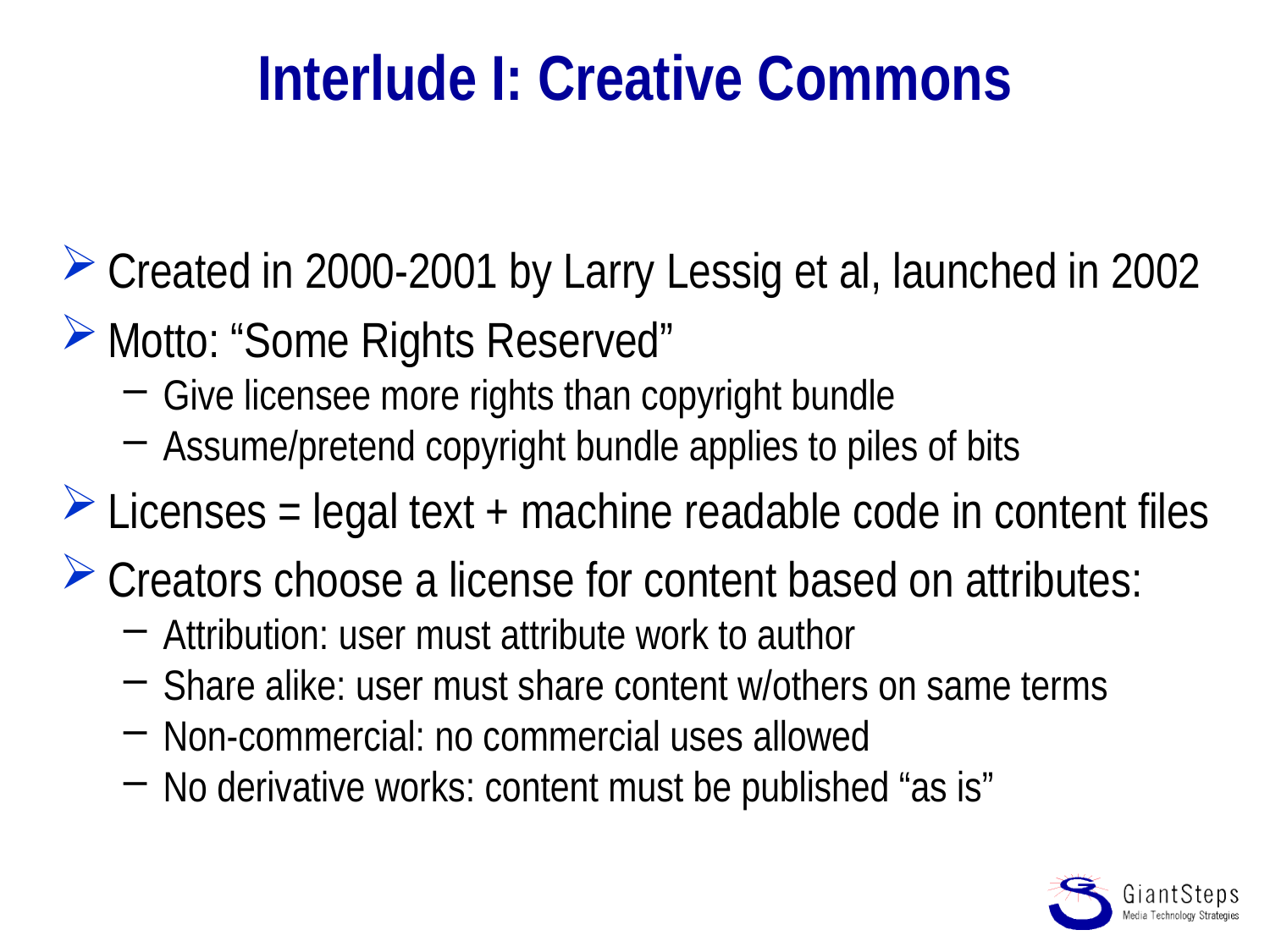

# Interlude I: Creative Commons
Created in 2000-2001 by Larry Lessig et al, launched in 2002
Motto: “Some Rights Reserved”
Give licensee more rights than copyright bundle
Assume/pretend copyright bundle applies to piles of bits
Licenses = legal text + machine readable code in content files
Creators choose a license for content based on attributes:
Attribution: user must attribute work to author
Share alike: user must share content w/others on same terms
Non-commercial: no commercial uses allowed
No derivative works: content must be published “as is”